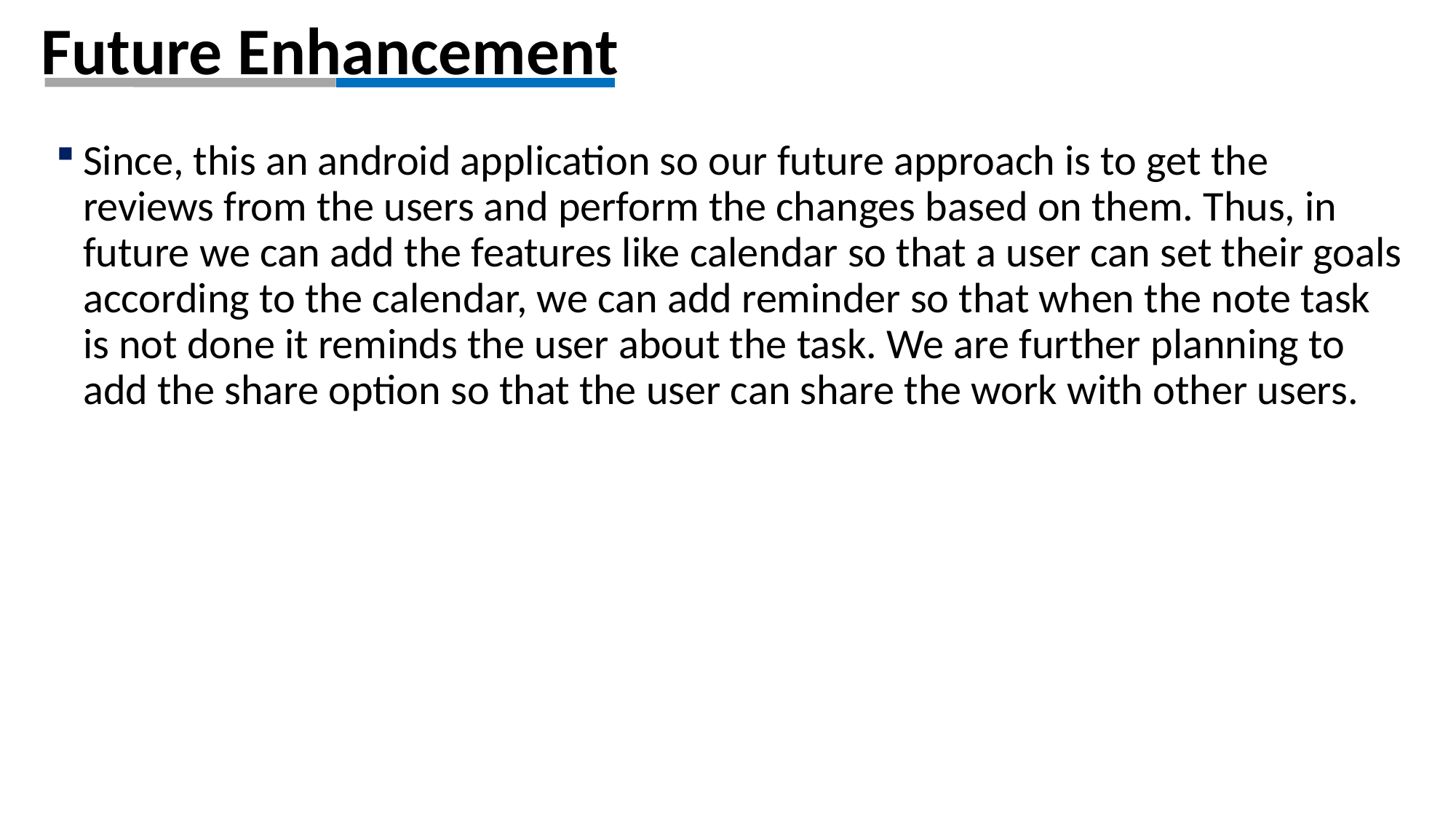

# Future Enhancement
Since, this an android application so our future approach is to get the reviews from the users and perform the changes based on them. Thus, in future we can add the features like calendar so that a user can set their goals according to the calendar, we can add reminder so that when the note task is not done it reminds the user about the task. We are further planning to add the share option so that the user can share the work with other users.